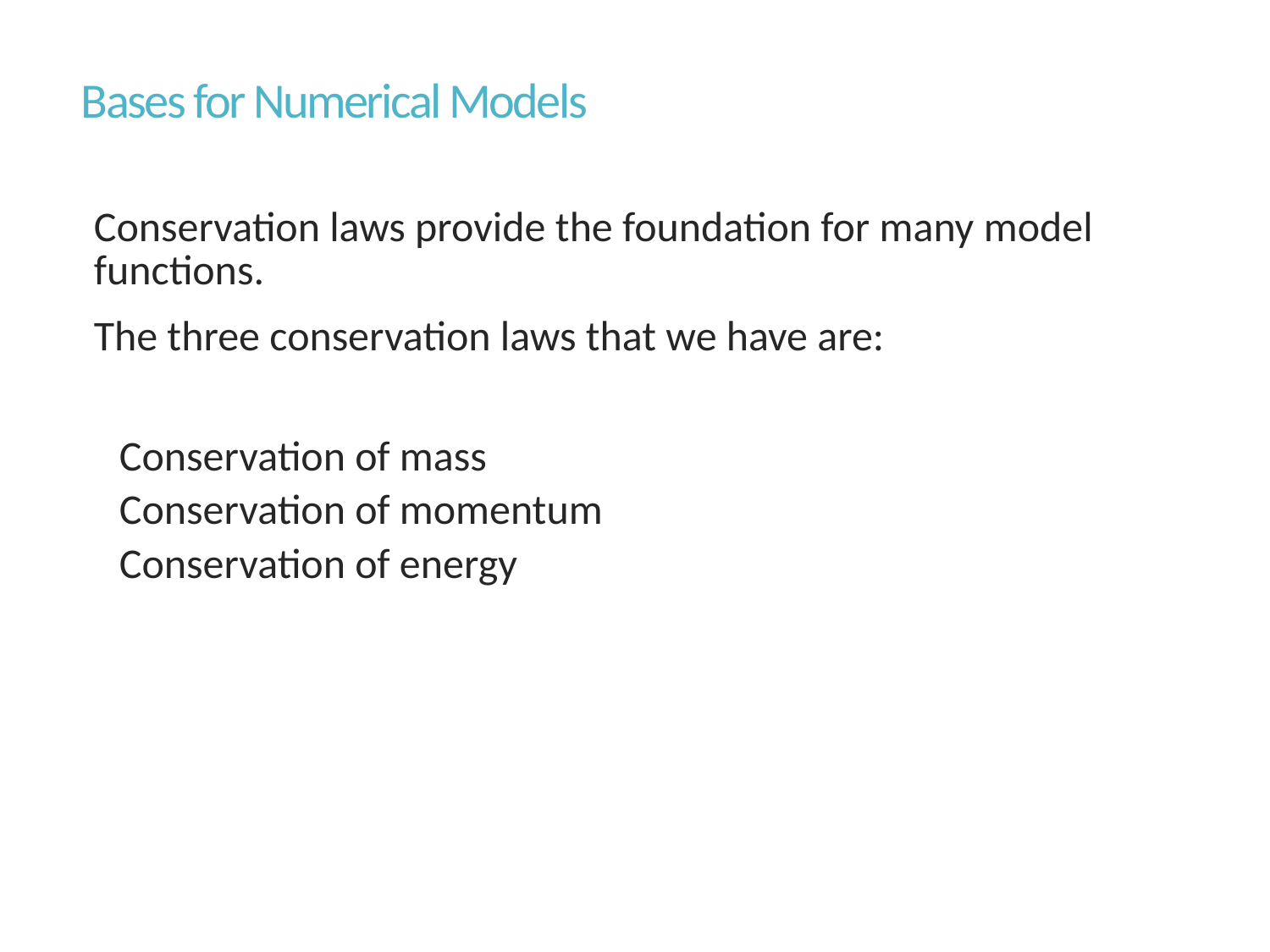

# Bases for Numerical Models
Conservation laws provide the foundation for many model functions.
The three conservation laws that we have are:

Conservation of mass
Conservation of momentum
Conservation of energy